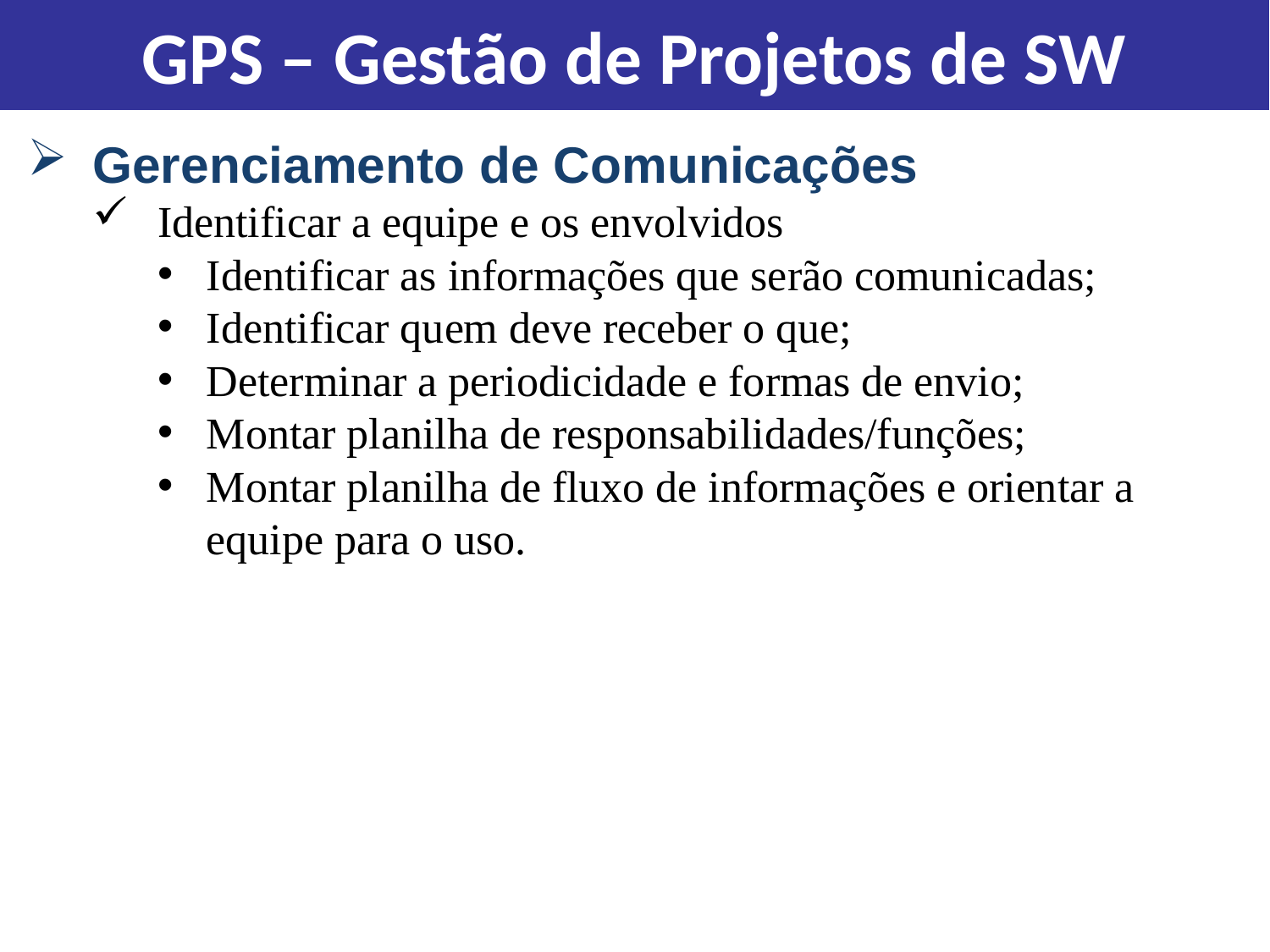

GPS – Gestão de Projetos de SW
Gerenciamento de Comunicações
Identificar a equipe e os envolvidos
Identificar as informações que serão comunicadas;
Identificar quem deve receber o que;
Determinar a periodicidade e formas de envio;
Montar planilha de responsabilidades/funções;
Montar planilha de fluxo de informações e orientar a equipe para o uso.